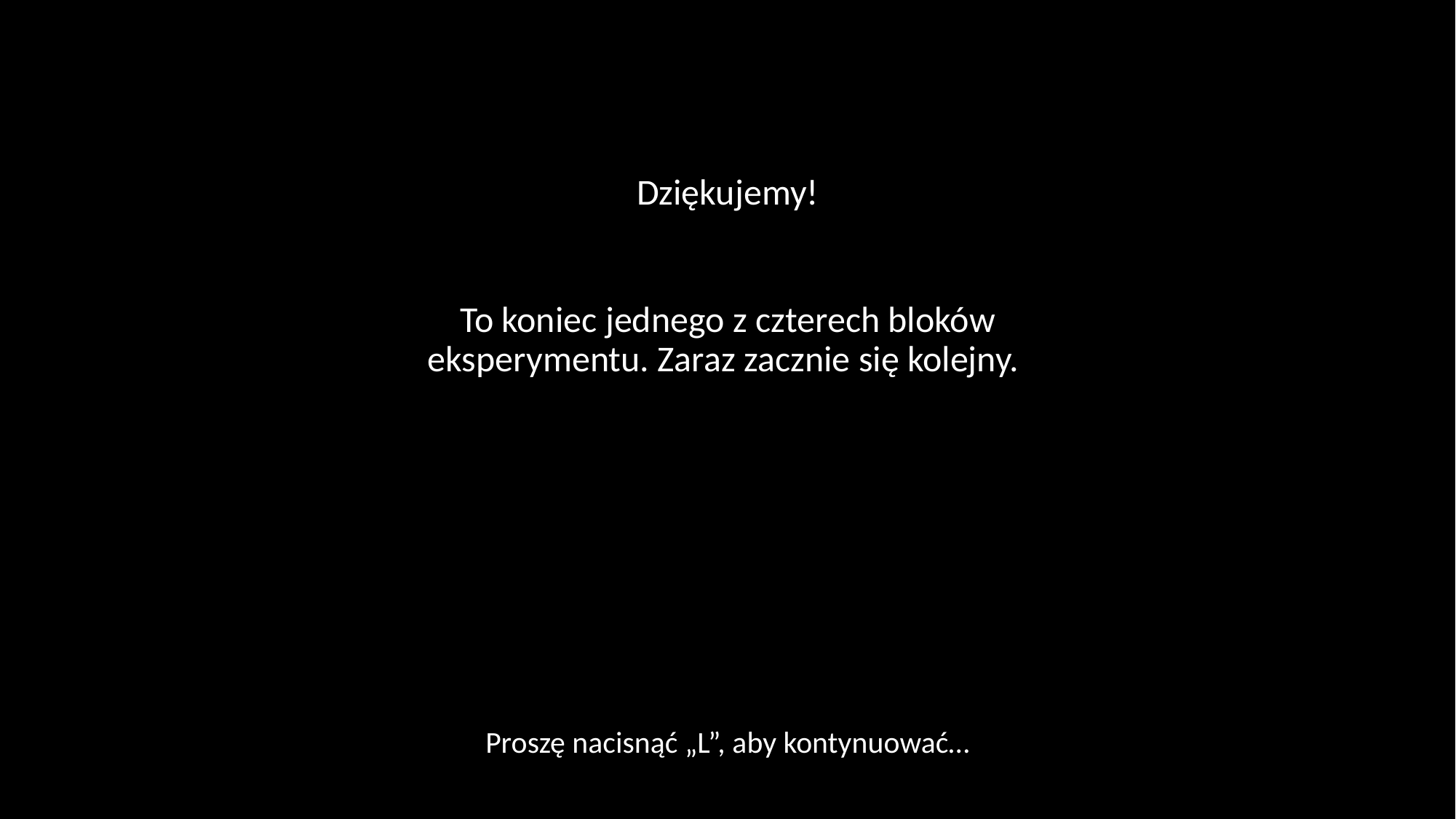

Dziękujemy!
To koniec jednego z czterech bloków eksperymentu. Zaraz zacznie się kolejny.
Proszę nacisnąć „L”, aby kontynuować…